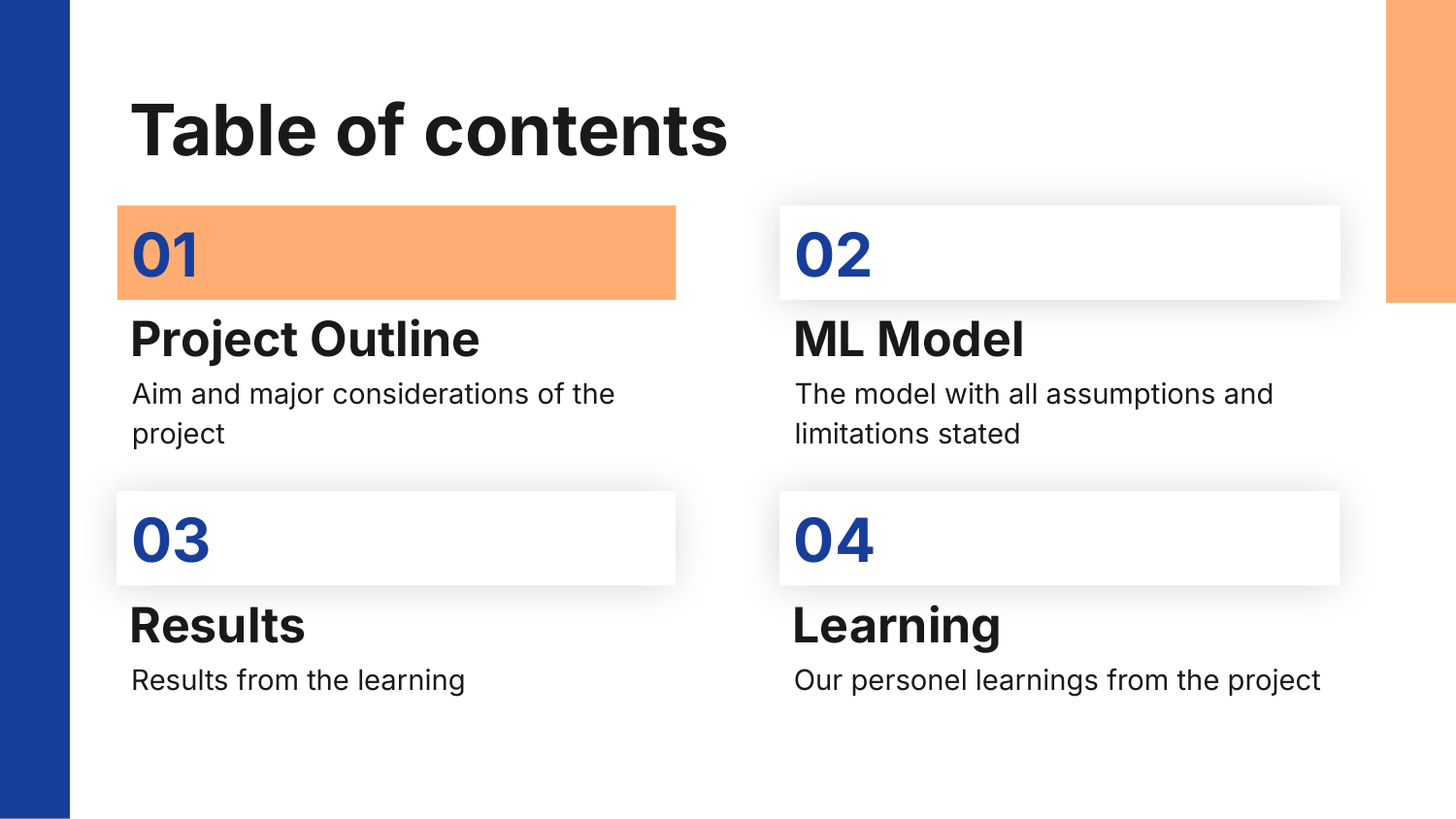

Table of contents
01
02
Project Outline
ML Model
Aim and major considerations of the project
The model with all assumptions and limitations stated
03
# 04
Results
Learning
Results from the learning
Our personel learnings from the project